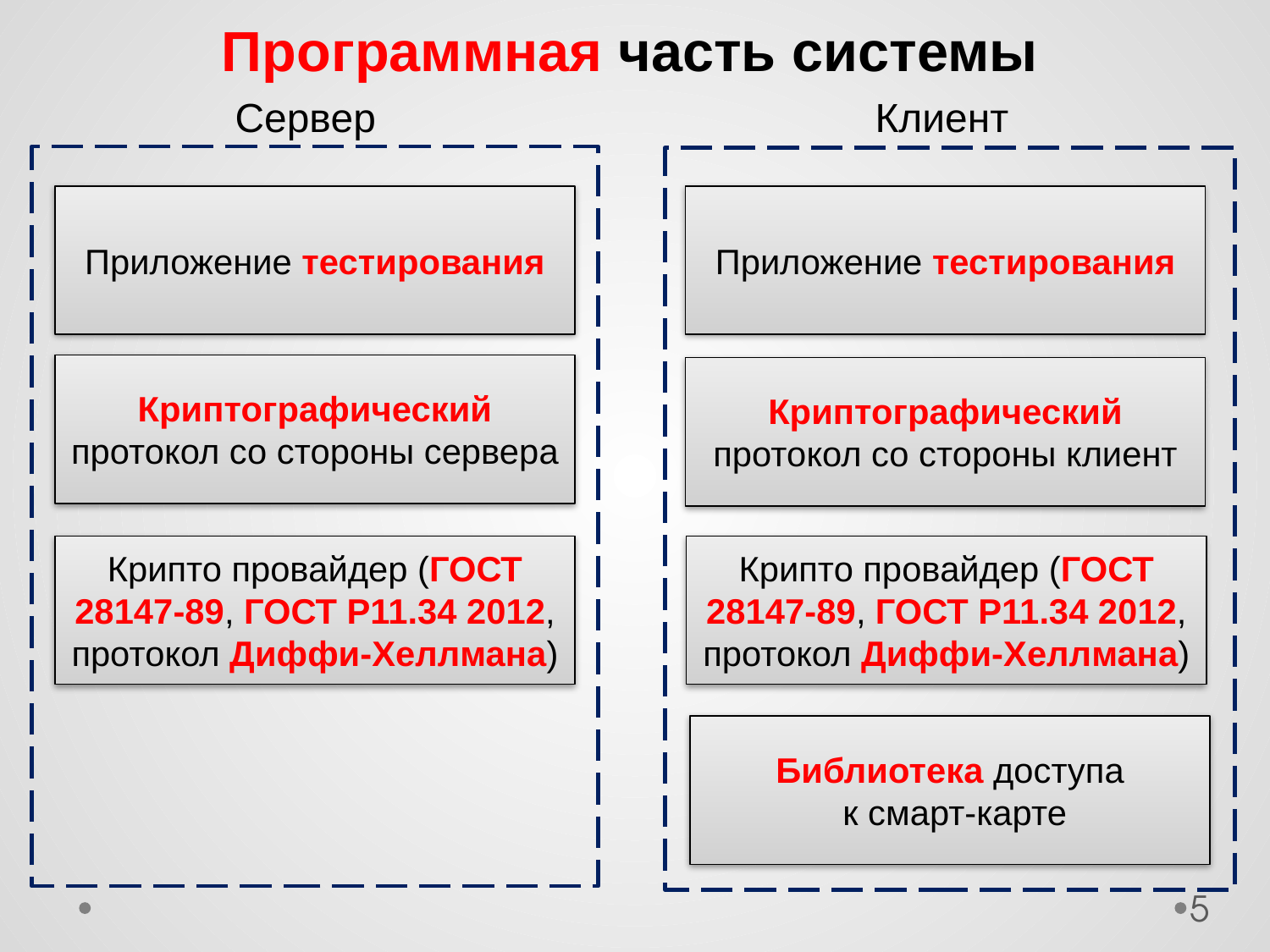

Программная часть системы
Сервер
Клиент

Приложение тестирования
Приложение тестирования
Криптографический протокол со стороны сервера
Криптографический протокол со стороны клиент
Крипто провайдер (ГОСТ 28147-89, ГОСТ Р11.34 2012, протокол Диффи-Хеллмана)
Крипто провайдер (ГОСТ 28147-89, ГОСТ Р11.34 2012, протокол Диффи-Хеллмана)
Библиотека доступа
 к смарт-карте
5